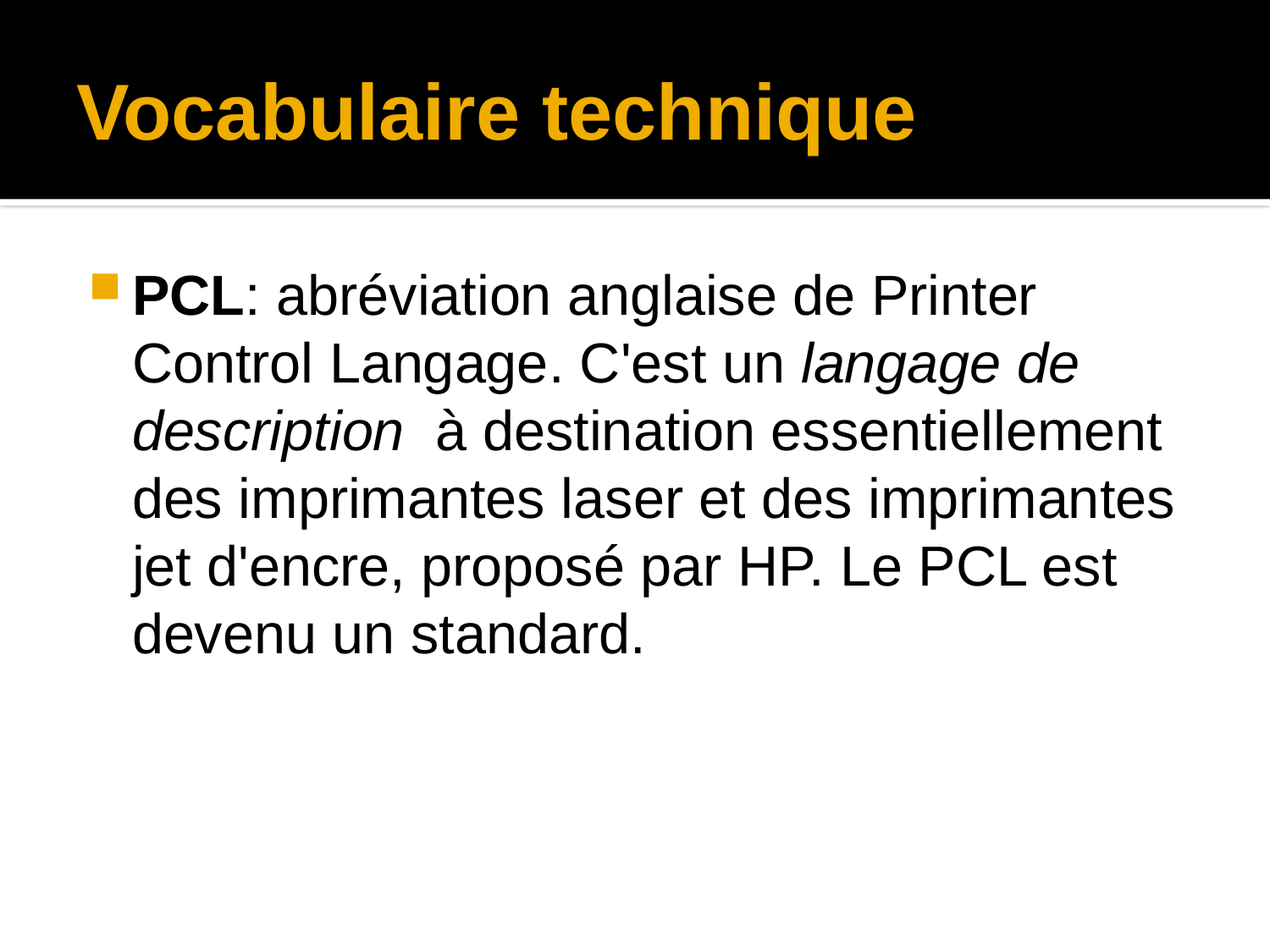

# Vocabulaire technique
PCL: abréviation anglaise de Printer Control Langage. C'est un langage de description  à destination essentiellement des imprimantes laser et des imprimantes jet d'encre, proposé par HP. Le PCL est devenu un standard.